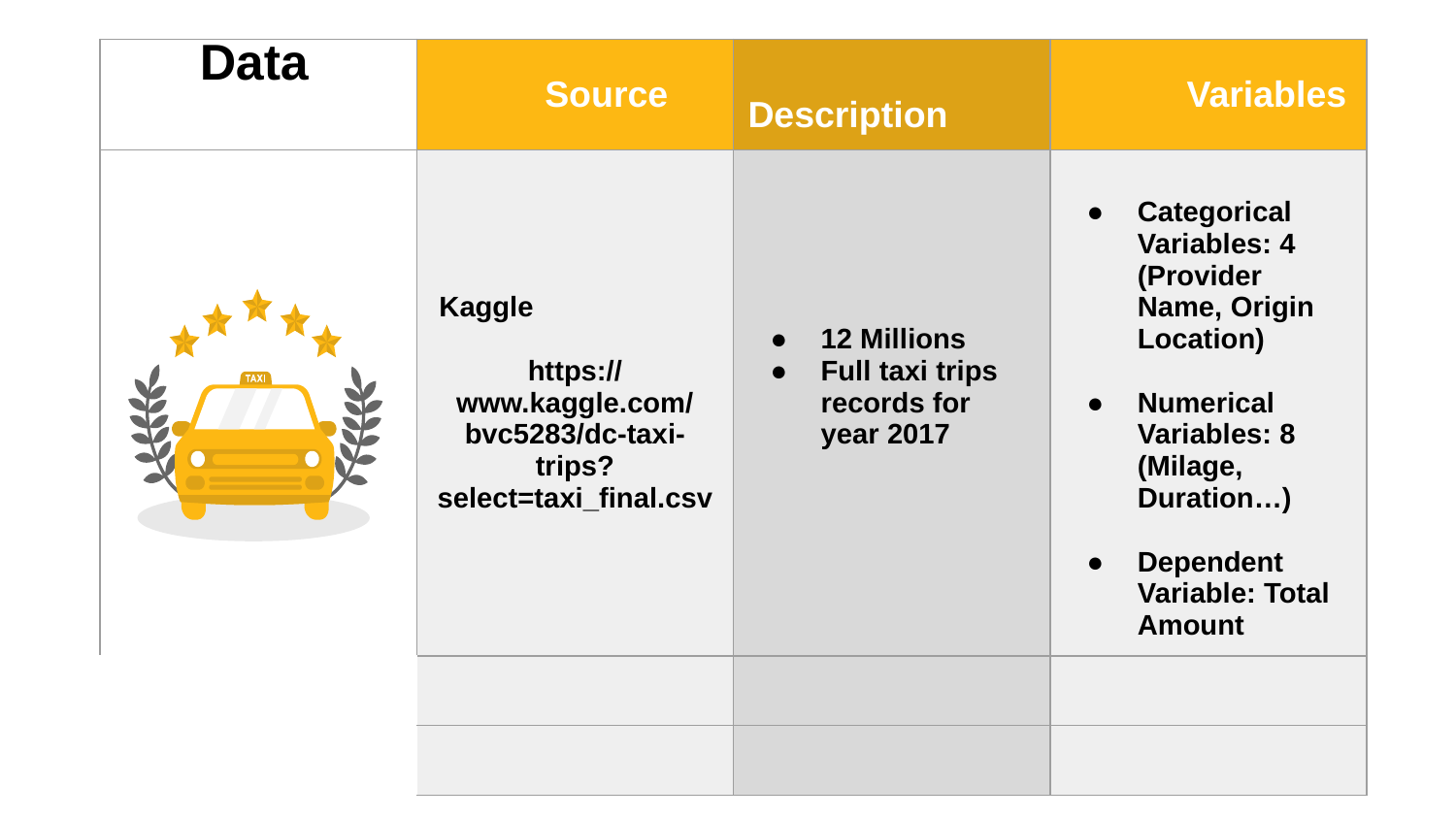

# Data
|  | Source | Description | Variables |
| --- | --- | --- | --- |
|  | Kaggle https://www.kaggle.com/bvc5283/dc-taxi-trips?select=taxi\_final.csv | 12 Millions Full taxi trips records for year 2017 | Categorical Variables: 4 (Provider Name, Origin Location) Numerical Variables: 8 (Milage, Duration…) Dependent Variable: Total Amount |
|  |  |  |  |
|  |  |  |  |